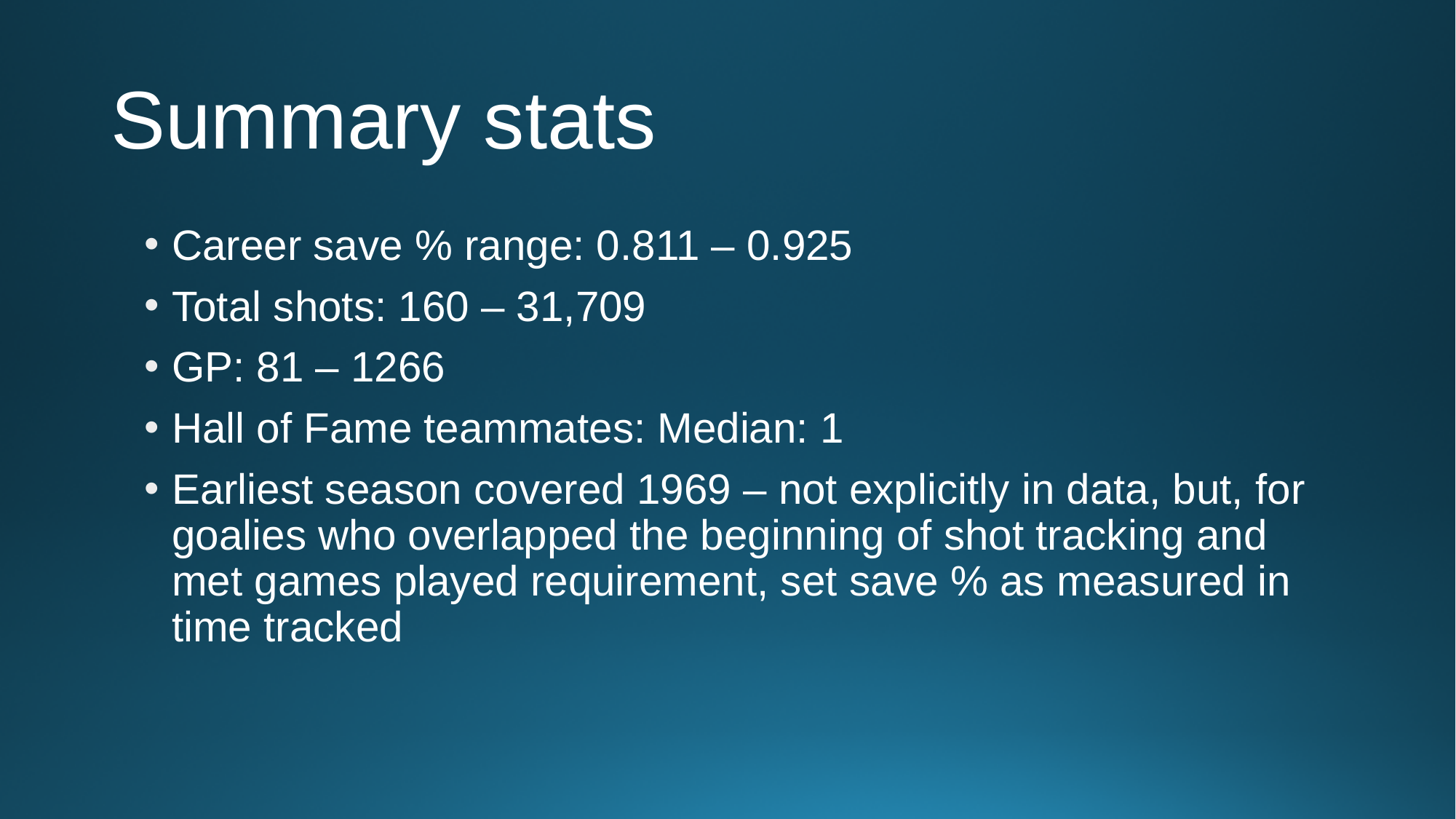

# Summary stats
Career save % range: 0.811 – 0.925
Total shots: 160 – 31,709
GP: 81 – 1266
Hall of Fame teammates: Median: 1
Earliest season covered 1969 – not explicitly in data, but, for goalies who overlapped the beginning of shot tracking and met games played requirement, set save % as measured in time tracked